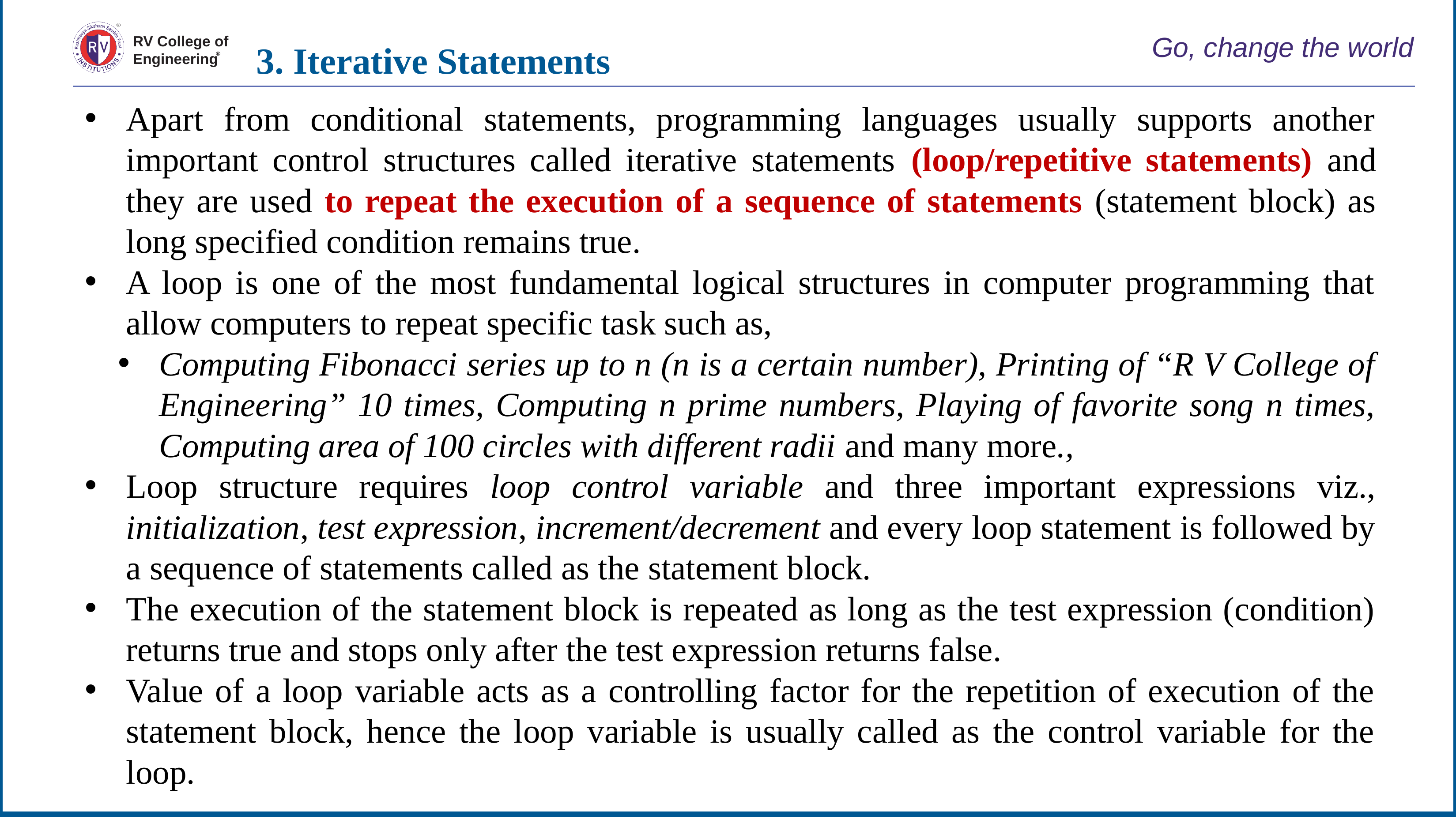

# Go, change the world
RV College of
Engineering
3. Iterative Statements

Apart from conditional statements, programming languages usually supports another important control structures called iterative statements (loop/repetitive statements) and they are used to repeat the execution of a sequence of statements (statement block) as long specified condition remains true.
A loop is one of the most fundamental logical structures in computer programming that allow computers to repeat specific task such as,
Computing Fibonacci series up to n (n is a certain number), Printing of “R V College of Engineering” 10 times, Computing n prime numbers, Playing of favorite song n times, Computing area of 100 circles with different radii and many more.,
Loop structure requires loop control variable and three important expressions viz., initialization, test expression, increment/decrement and every loop statement is followed by a sequence of statements called as the statement block.
The execution of the statement block is repeated as long as the test expression (condition) returns true and stops only after the test expression returns false.
Value of a loop variable acts as a controlling factor for the repetition of execution of the statement block, hence the loop variable is usually called as the control variable for the loop.